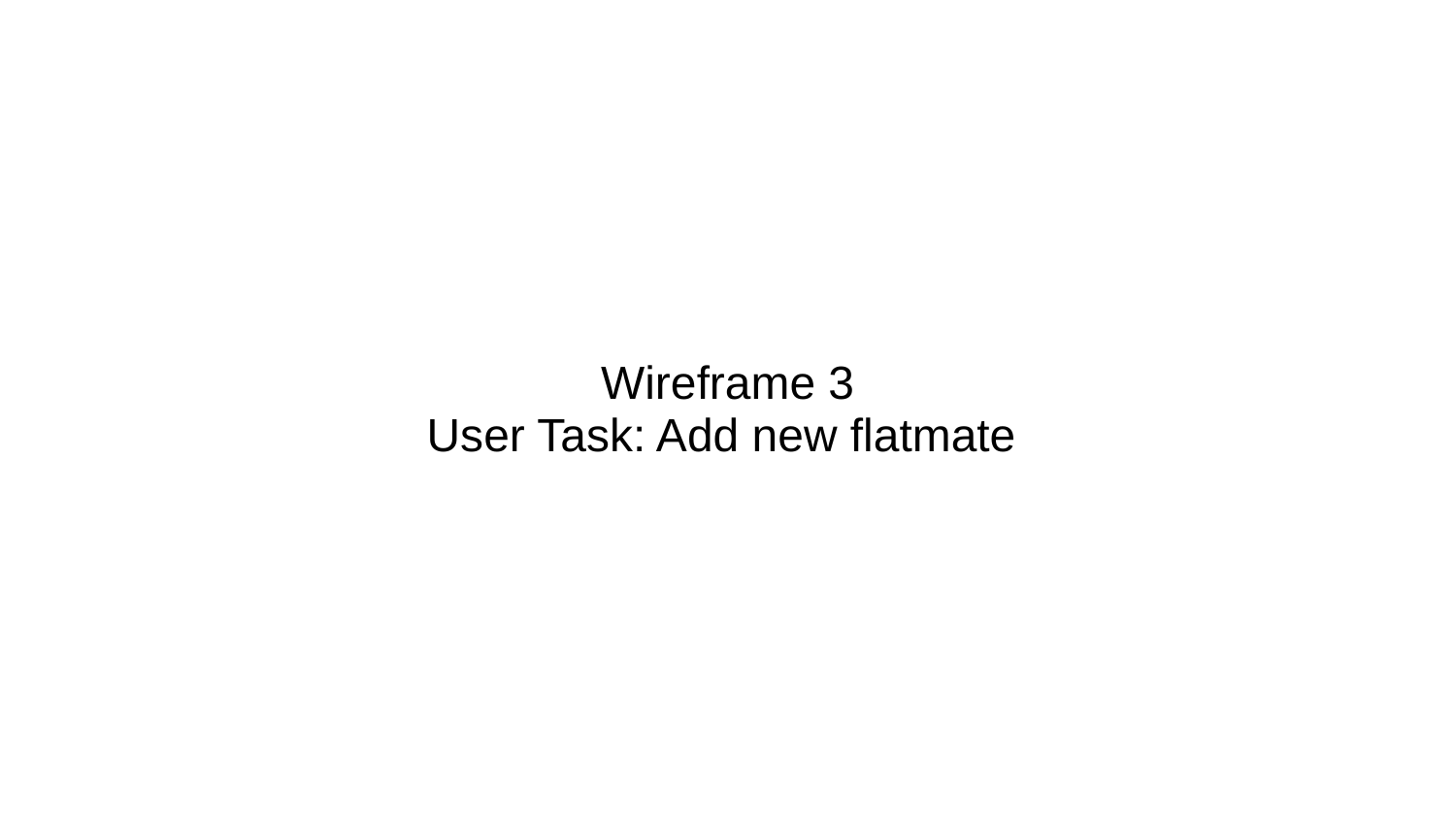

# Wireframe 3
User Task: Add new flatmate